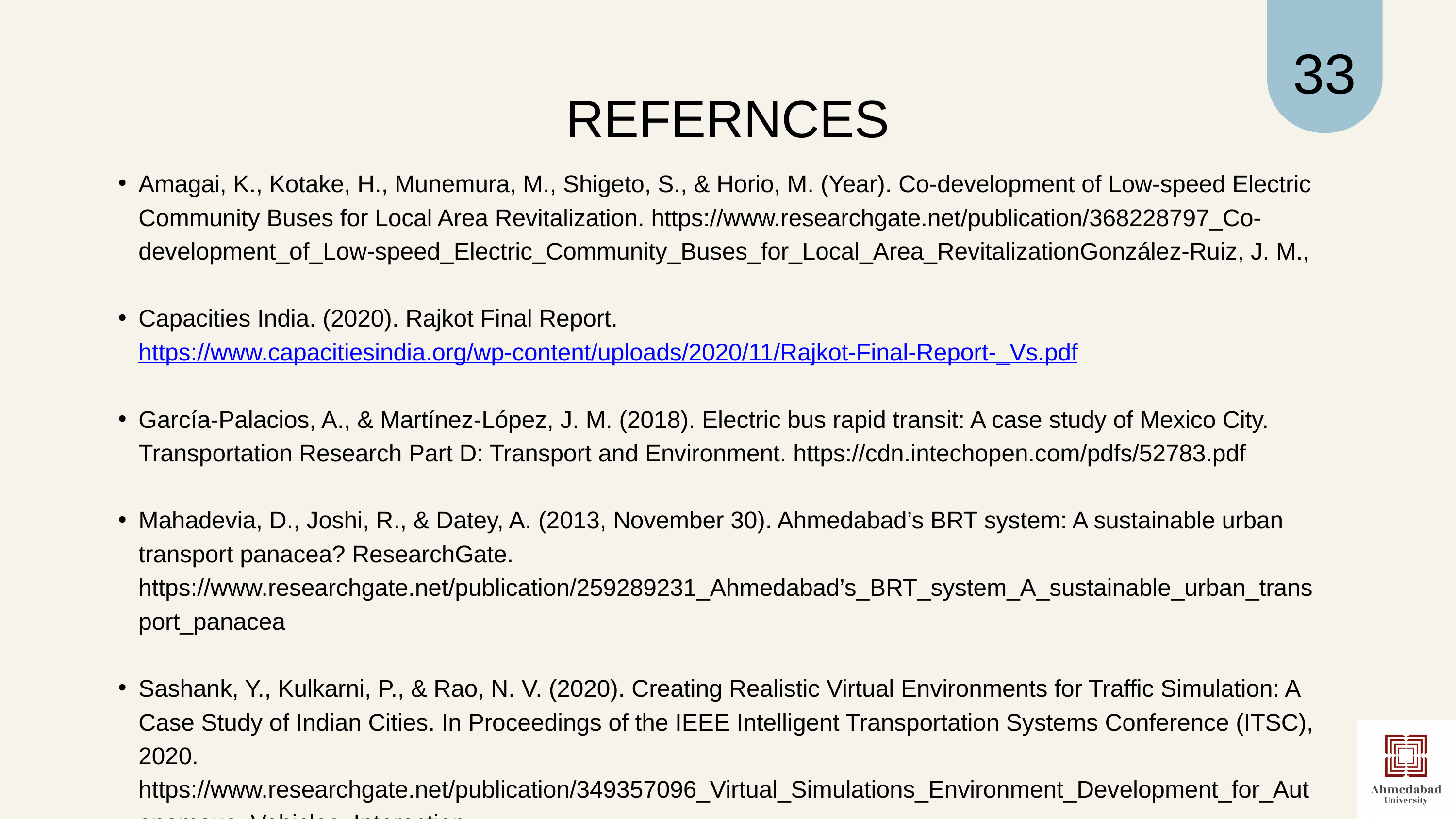

33
REFERNCES
Amagai, K., Kotake, H., Munemura, M., Shigeto, S., & Horio, M. (Year). Co-development of Low-speed Electric Community Buses for Local Area Revitalization. https://www.researchgate.net/publication/368228797_Co-development_of_Low-speed_Electric_Community_Buses_for_Local_Area_RevitalizationGonzález-Ruiz, J. M.,

Capacities India. (2020). Rajkot Final Report. https://www.capacitiesindia.org/wp-content/uploads/2020/11/Rajkot-Final-Report-_Vs.pdf

García-Palacios, A., & Martínez-López, J. M. (2018). Electric bus rapid transit: A case study of Mexico City. Transportation Research Part D: Transport and Environment. https://cdn.intechopen.com/pdfs/52783.pdf

Mahadevia, D., Joshi, R., & Datey, A. (2013, November 30). Ahmedabad’s BRT system: A sustainable urban transport panacea? ResearchGate. https://www.researchgate.net/publication/259289231_Ahmedabad’s_BRT_system_A_sustainable_urban_transport_panacea

Sashank, Y., Kulkarni, P., & Rao, N. V. (2020). Creating Realistic Virtual Environments for Traffic Simulation: A Case Study of Indian Cities. In Proceedings of the IEEE Intelligent Transportation Systems Conference (ITSC), 2020. https://www.researchgate.net/publication/349357096_Virtual_Simulations_Environment_Development_for_Autonomous_Vehicles_Interaction